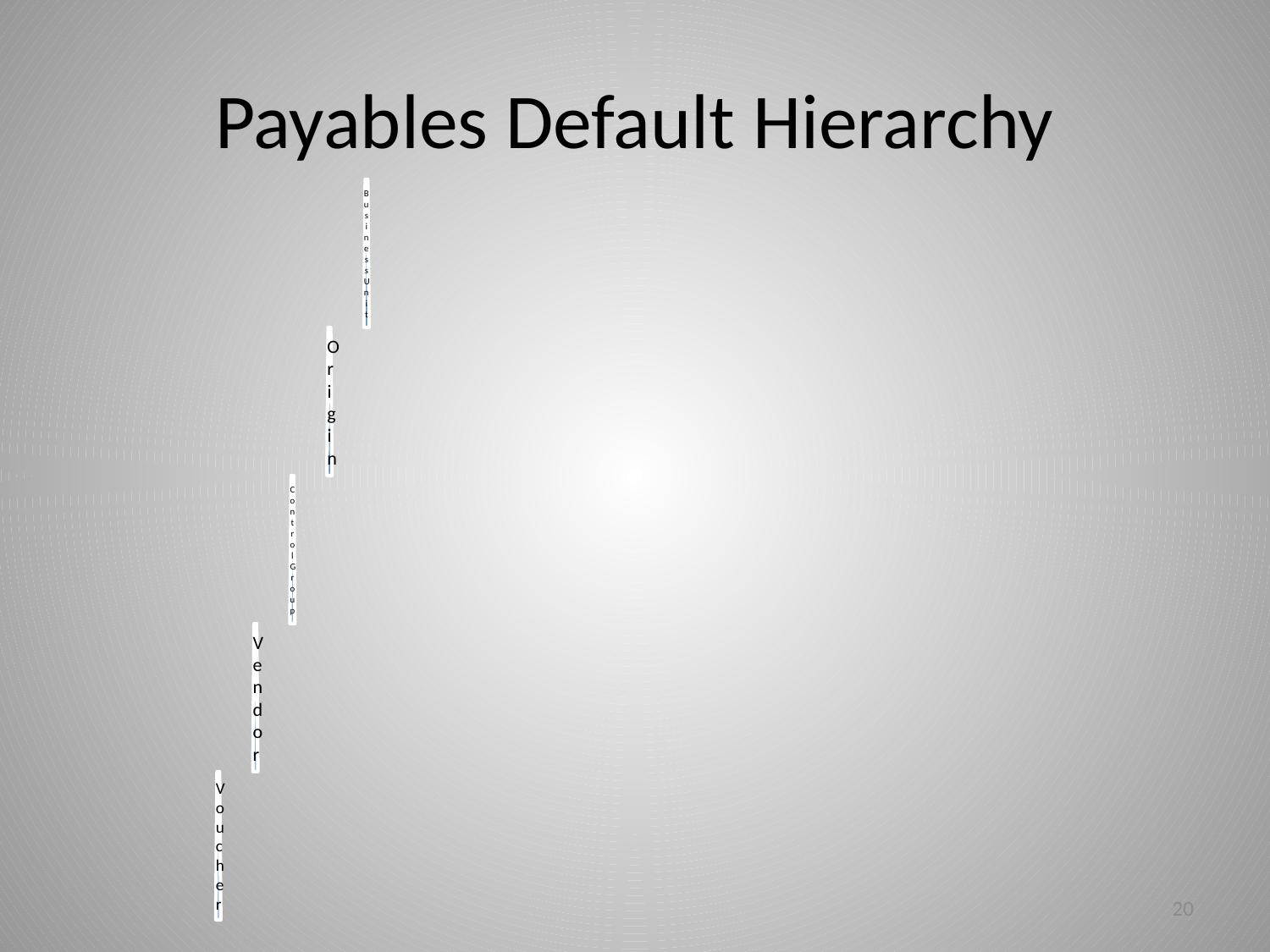

# Payables Default Hierarchy
Business Unit
Origin
Control Group
Vendor
Voucher
20